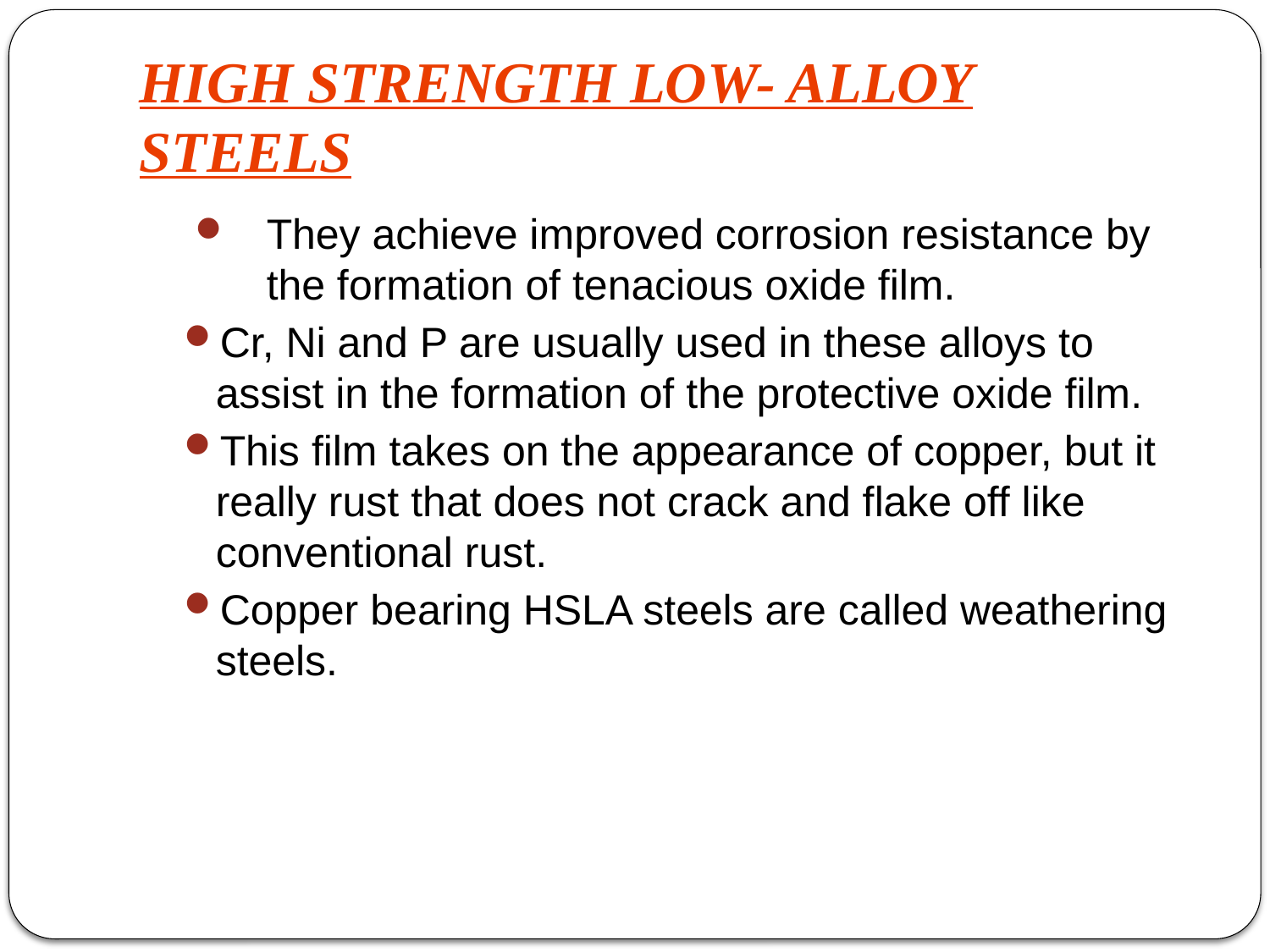

# HIGH STRENGTH LOW- ALLOY STEELS
They achieve improved corrosion resistance by the formation of tenacious oxide film.
Cr, Ni and P are usually used in these alloys to assist in the formation of the protective oxide film.
This film takes on the appearance of copper, but it really rust that does not crack and flake off like conventional rust.
Copper bearing HSLA steels are called weathering steels.